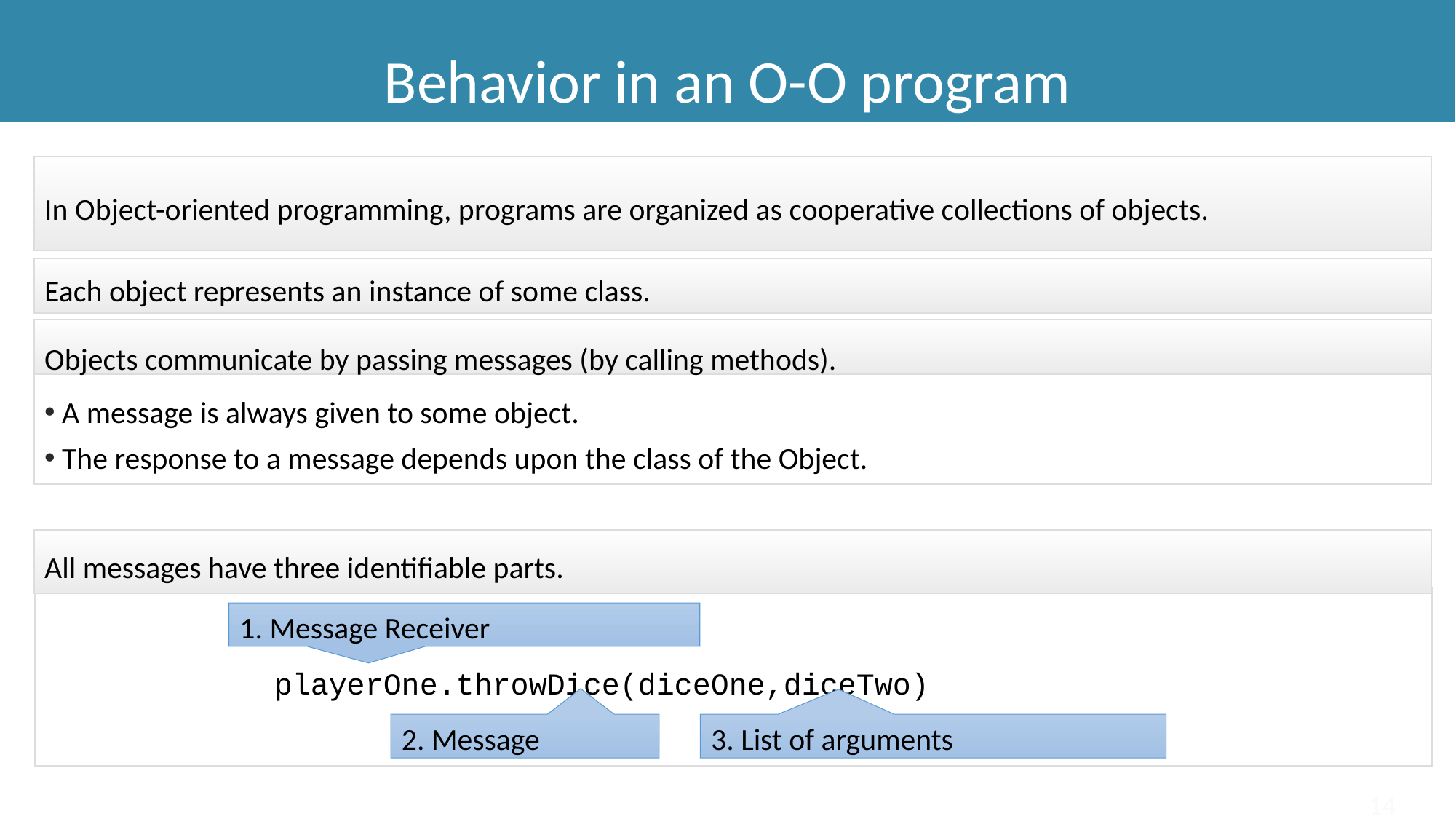

Behavior in an O-O program
In Object-oriented programming, programs are organized as cooperative collections of objects.
Each object represents an instance of some class.
Objects communicate by passing messages (by calling methods).
 A message is always given to some object.
 The response to a message depends upon the class of the Object.

All messages have three identifiable parts.

playerOne.throwDice(diceOne,diceTwo)
1. Message Receiver
2. Message
3. List of arguments